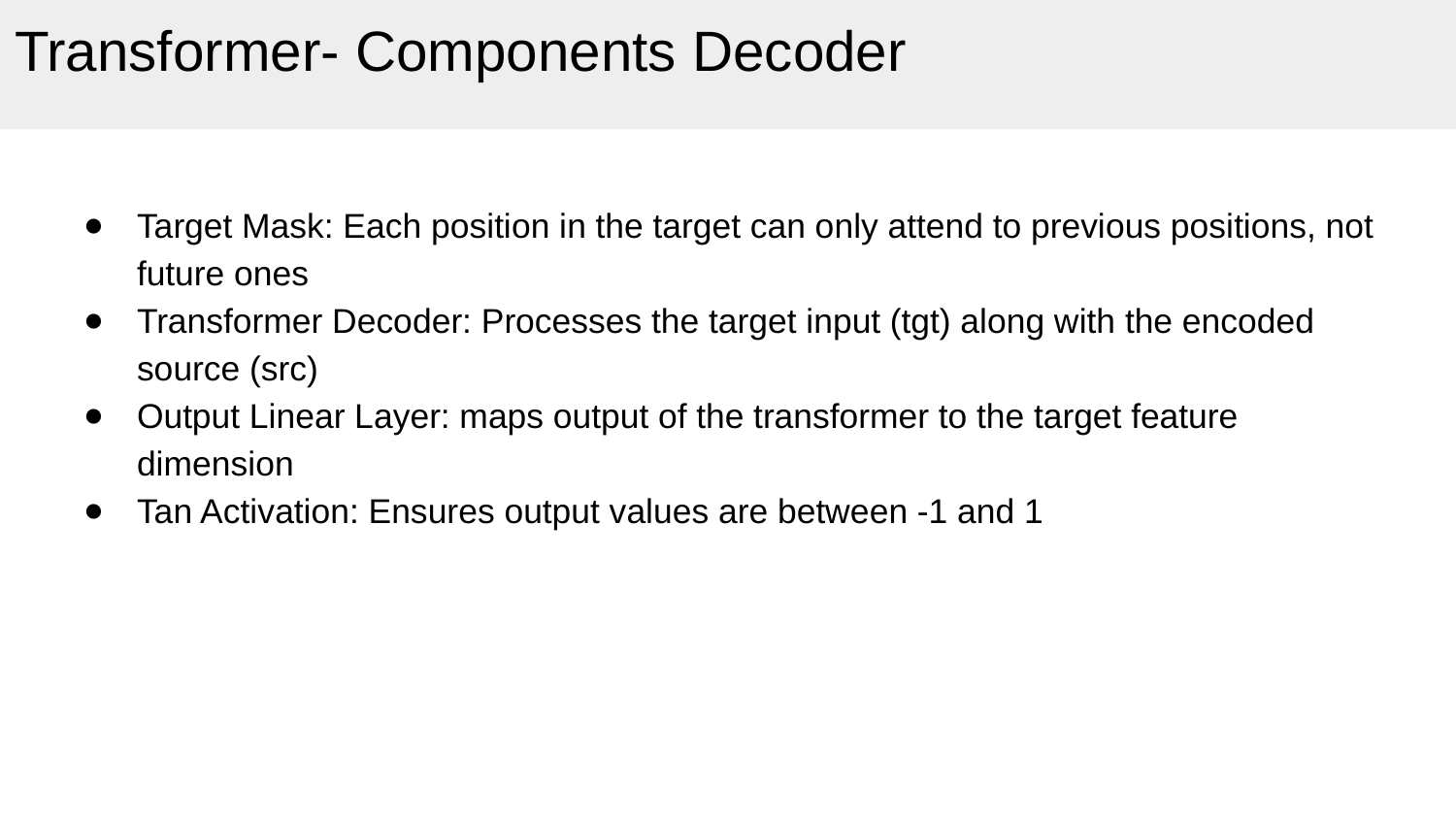

# Transformer- Components Decoder
Target Mask: Each position in the target can only attend to previous positions, not future ones
Transformer Decoder: Processes the target input (tgt) along with the encoded source (src)
Output Linear Layer: maps output of the transformer to the target feature dimension
Tan Activation: Ensures output values are between -1 and 1